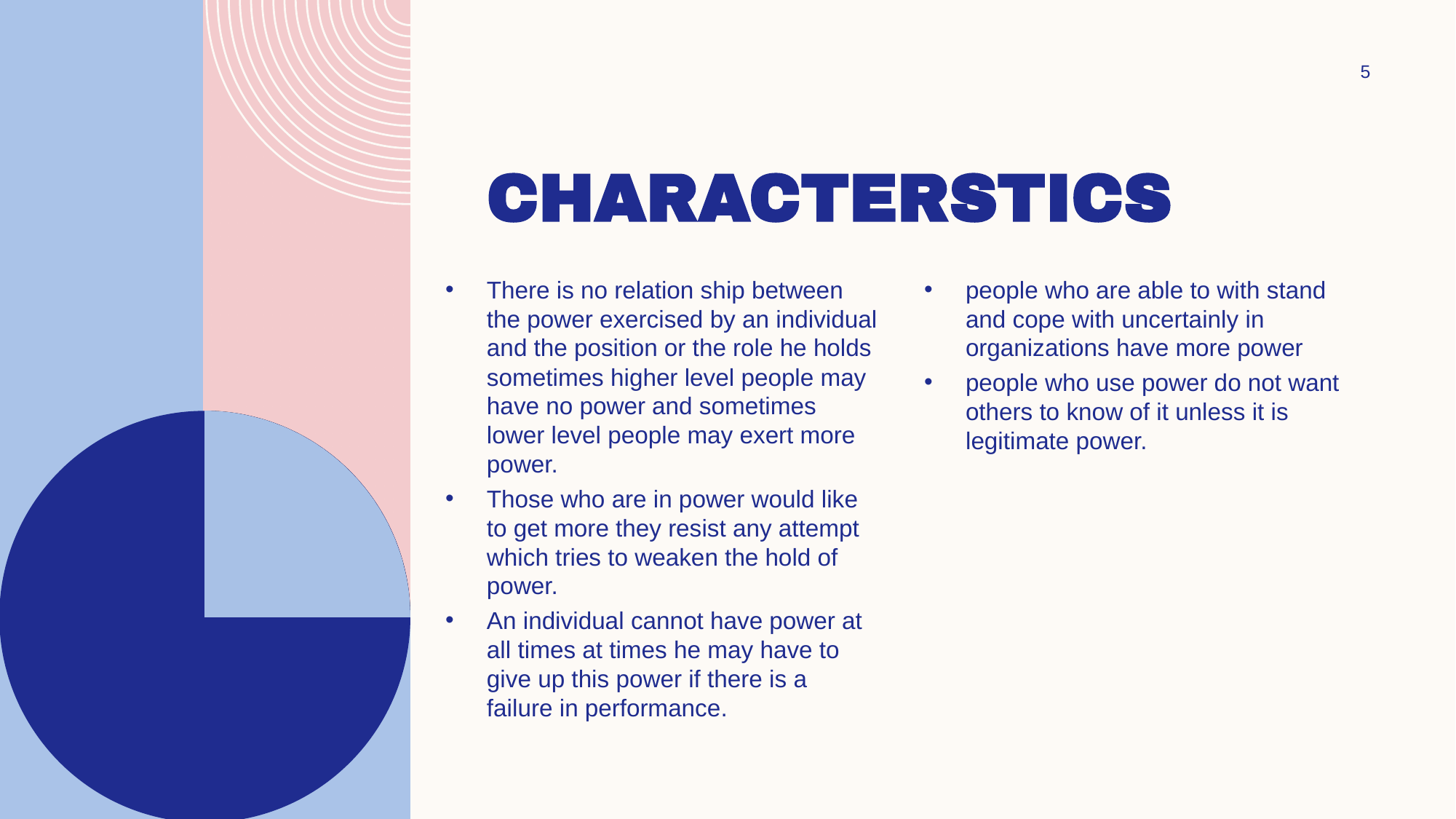

5
# CHARACTERSTICS
There is no relation ship between the power exercised by an individual and the position or the role he holds sometimes higher level people may have no power and sometimes lower level people may exert more power.
Those who are in power would like to get more they resist any attempt which tries to weaken the hold of power.
An individual cannot have power at all times at times he may have to give up this power if there is a failure in performance.
people who are able to with stand and cope with uncertainly in organizations have more power
people who use power do not want others to know of it unless it is legitimate power.